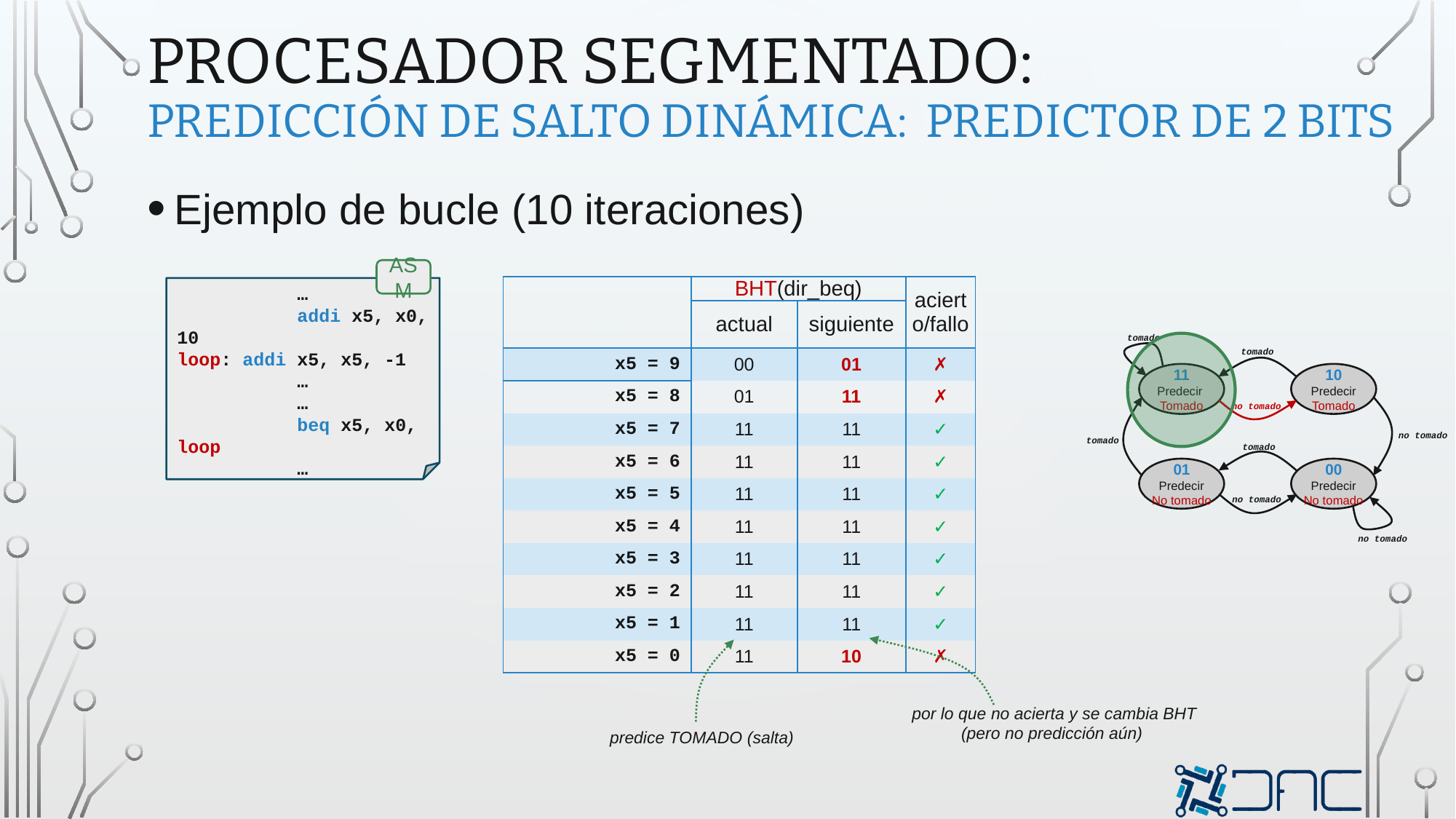

# procesador segmentado: predicción de salto dinámica:  predictor de 2 bits
Ejemplo de bucle (10 iteraciones)
ASM
 	 …
	 addi x5, x0, 10
loop: addi x5, x5, -1
 	 …
	 …
	 beq x5, x0, loop
	 …
|  | BHT(dir\_beq) |  | acierto/fallo |
| --- | --- | --- | --- |
|  | actual | siguiente |  |
| x5 = 9 | 00 | 01 | ✗ |
| x5 = 8 | 01 | 11 | ✗ |
| x5 = 7 | 11 | 11 | ✓ |
| x5 = 6 | 11 | 11 | ✓ |
| x5 = 5 | 11 | 11 | ✓ |
| x5 = 4 | 11 | 11 | ✓ |
| x5 = 3 | 11 | 11 | ✓ |
| x5 = 2 | 11 | 11 | ✓ |
| x5 = 1 | 11 | 11 | ✓ |
| x5 = 0 | 11 | 10 | ✗ |
tomado
tomado

11
Predecir  Tomado
10
Predecir Tomado
no tomado

no tomado

tomado
tomado

01
Predecir No tomado
00
Predecir No tomado
no tomado

no tomado

por lo que no acierta y se cambia BHT (pero no predicción aún)
predice TOMADO (salta)